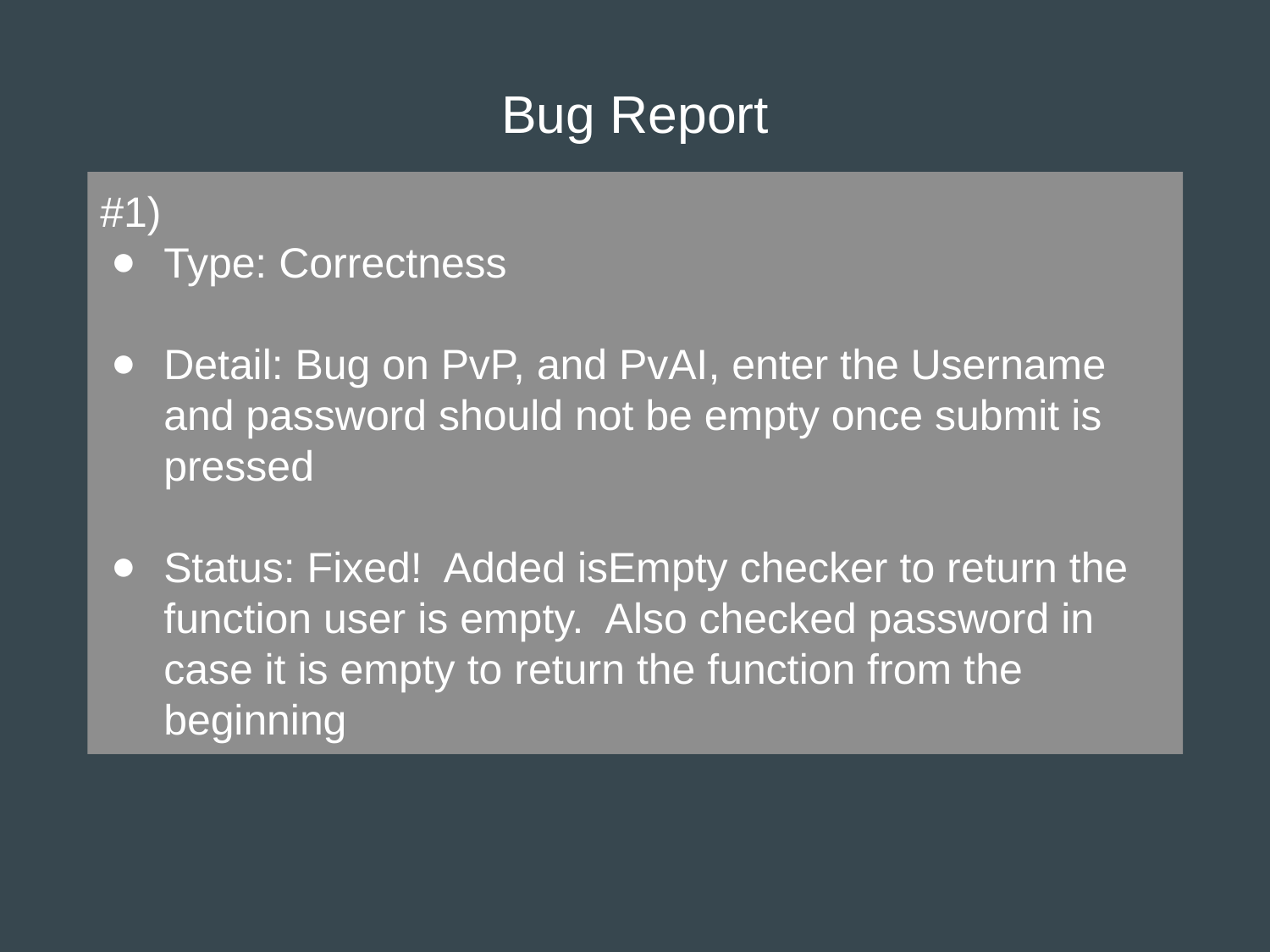

# Bug Report
#1)
Type: Correctness

Detail: Bug on PvP, and PvAI, enter the Username and password should not be empty once submit is pressed

Status: Fixed!  Added isEmpty checker to return the function user is empty.  Also checked password in case it is empty to return the function from the beginning